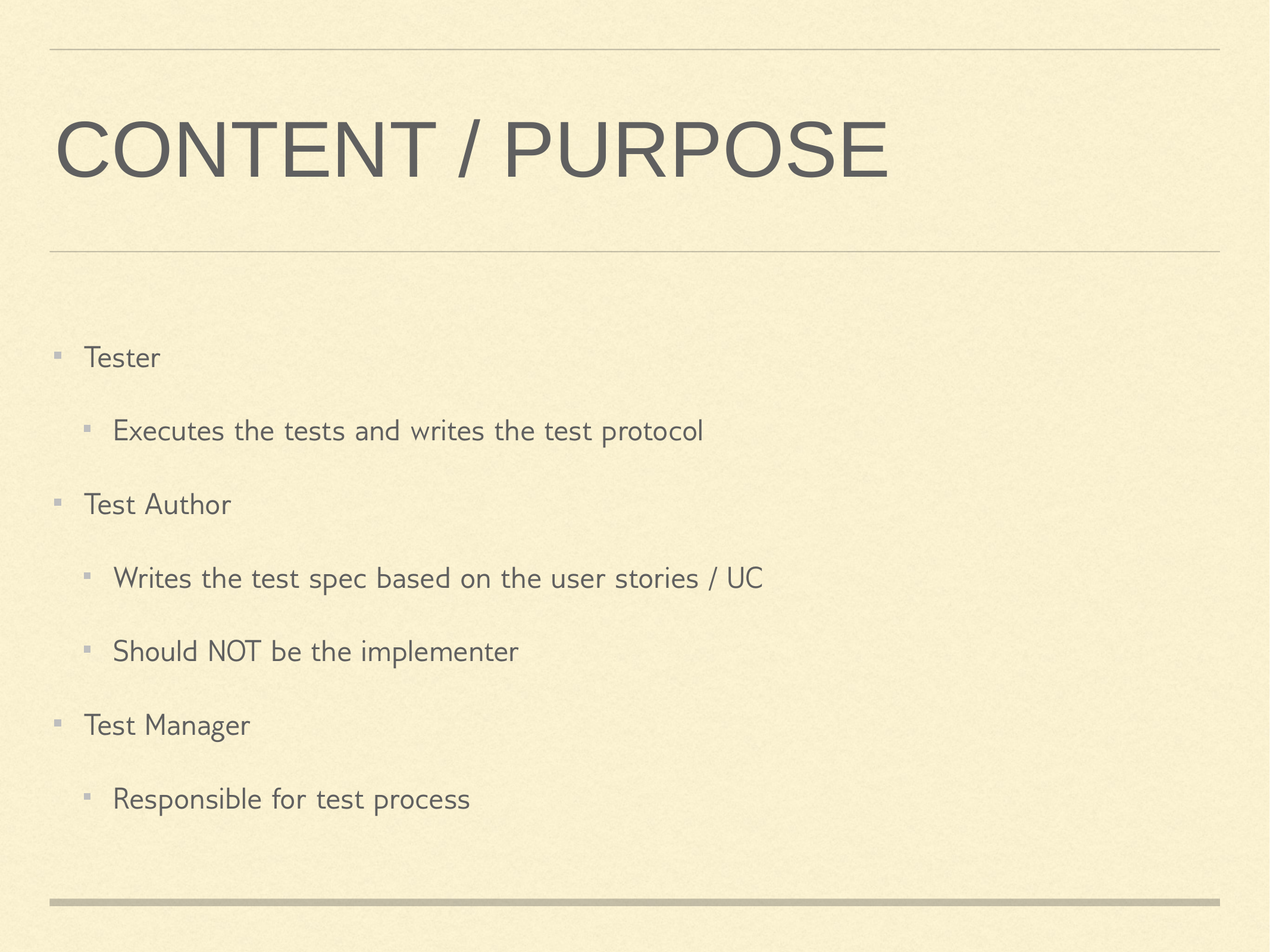

# Content / Purpose
Tester
Executes the tests and writes the test protocol
Test Author
Writes the test spec based on the user stories / UC
Should NOT be the implementer
Test Manager
Responsible for test process